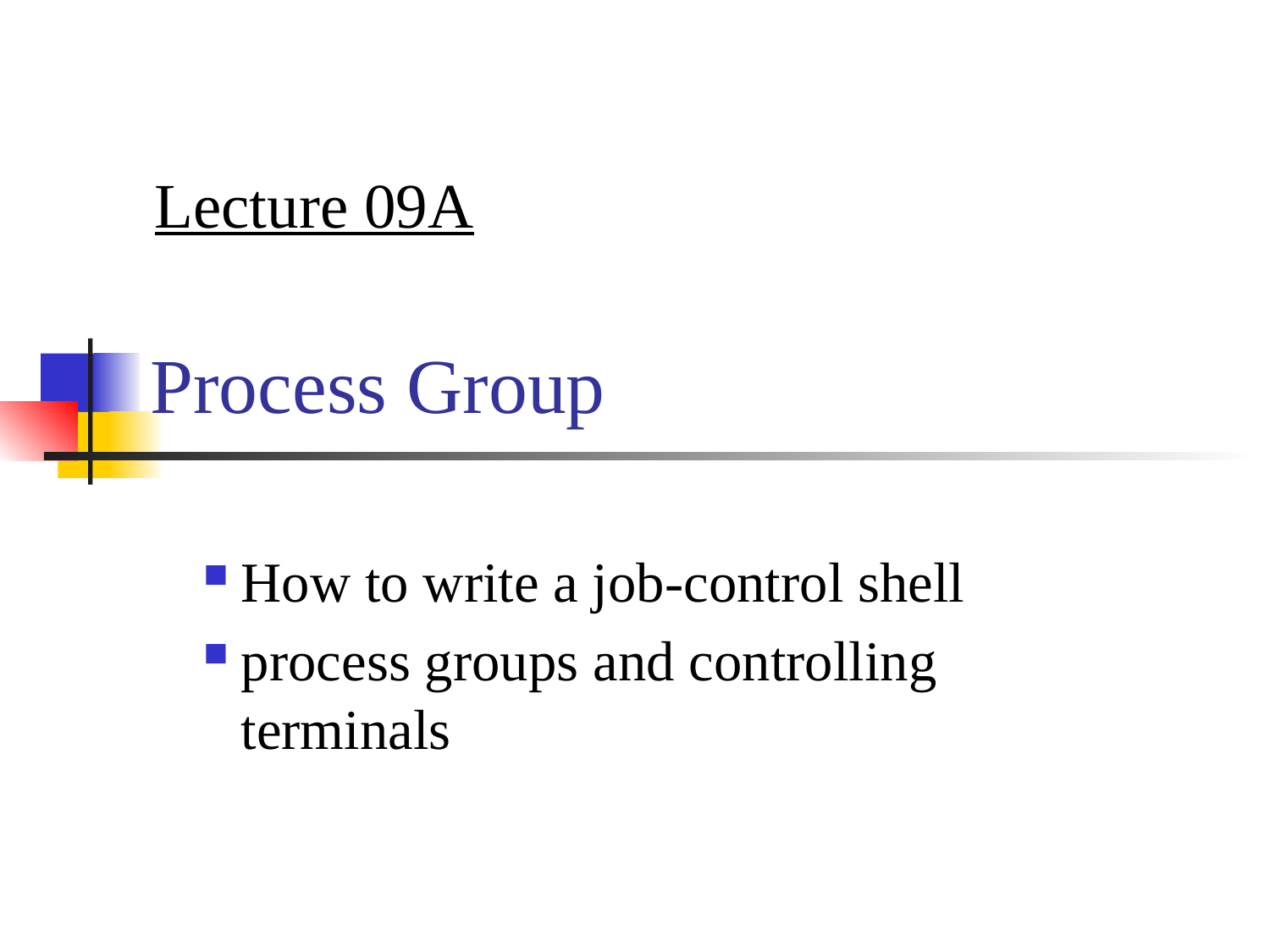

Lecture 09A
# Process Group
How to write a job-control shell
process groups and controlling terminals